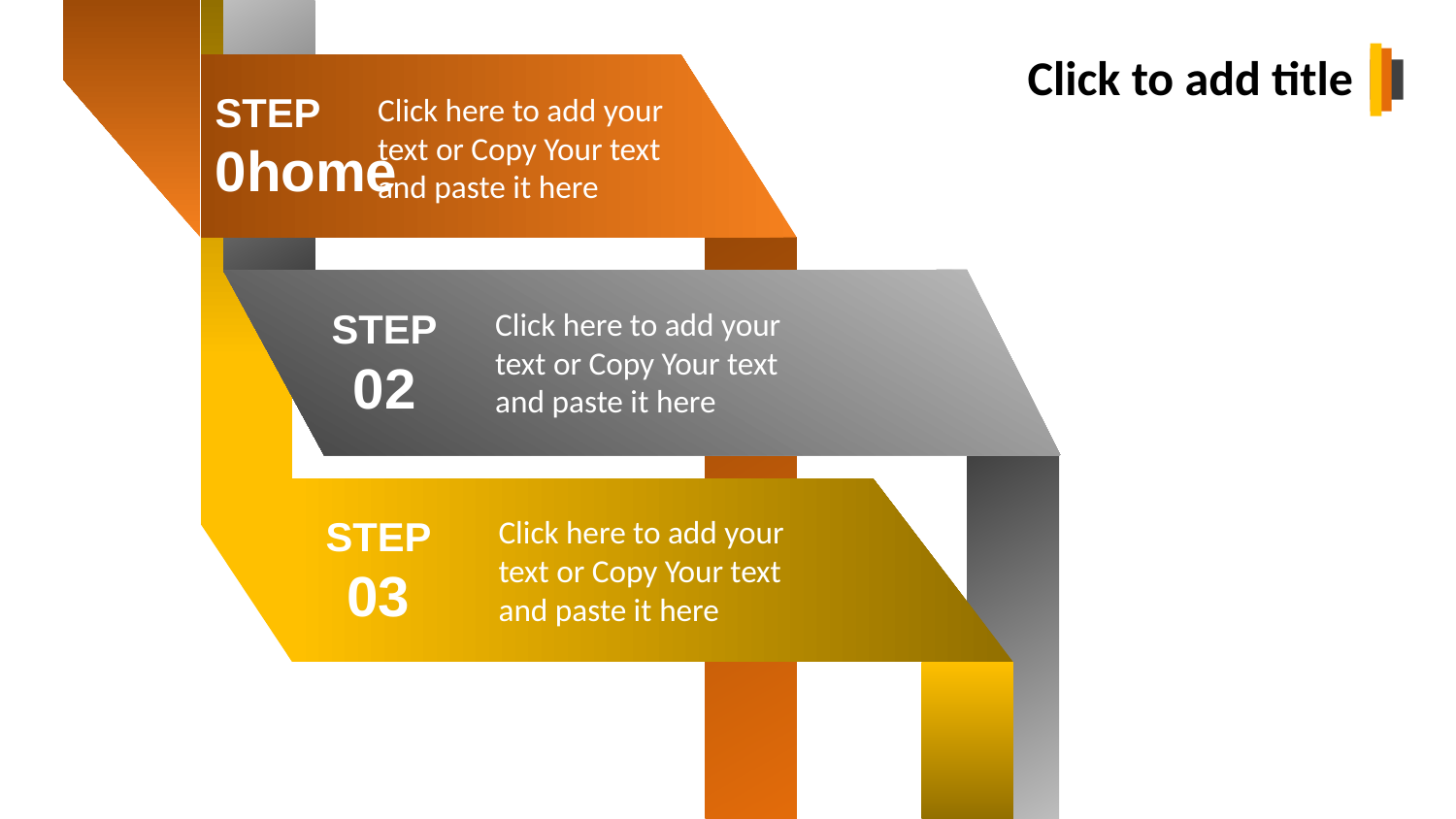

Click to add title

STEP
0home
Click here to add your
text or Copy Your text
and paste it here

Click here to add your
text or Copy Your text
and paste it here
STEP
02

STEP
03
Click here to add your
text or Copy Your text
and paste it here